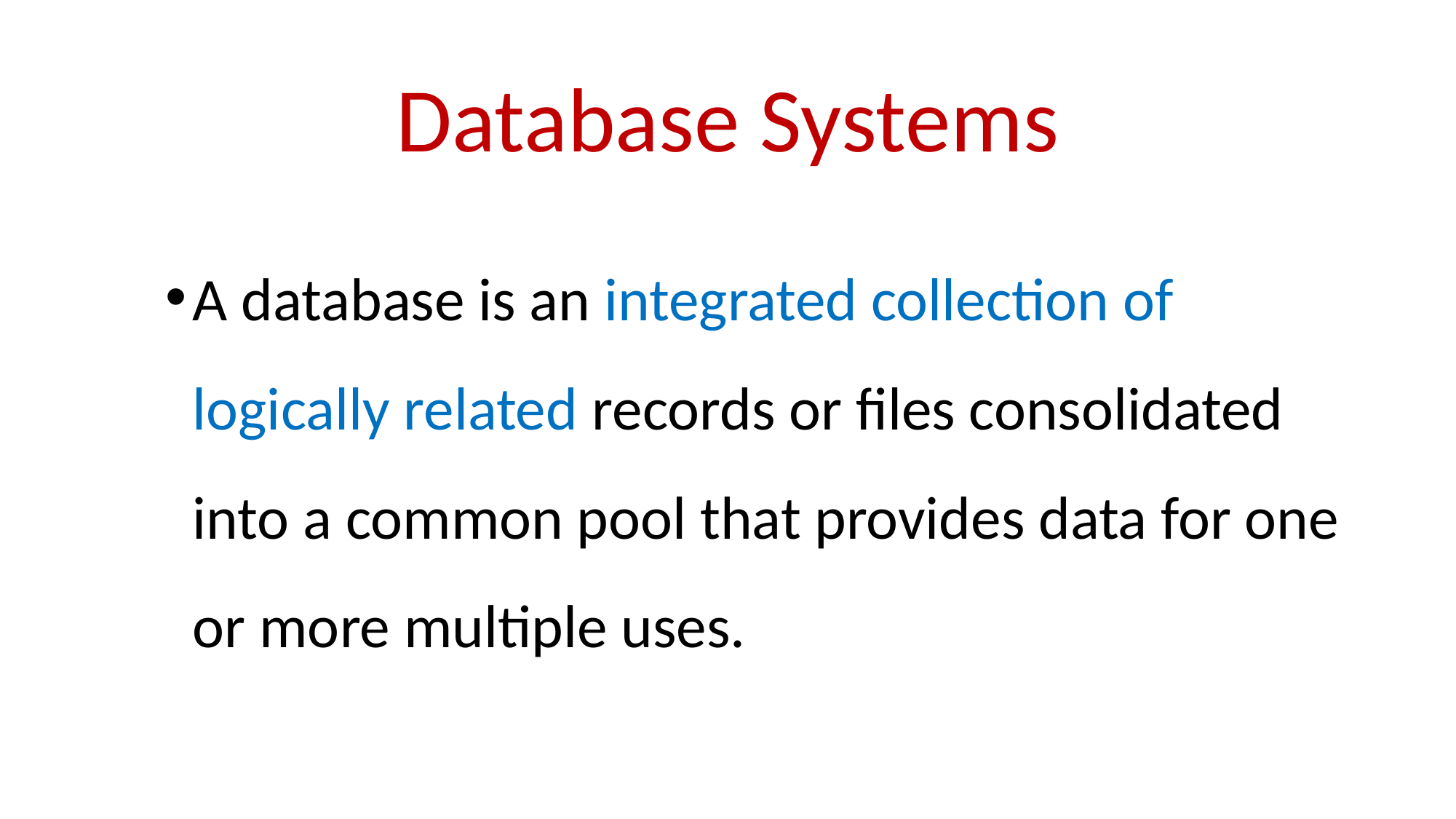

# Database Systems
A database is an integrated collection of logically related records or files consolidated into a common pool that provides data for one or more multiple uses.